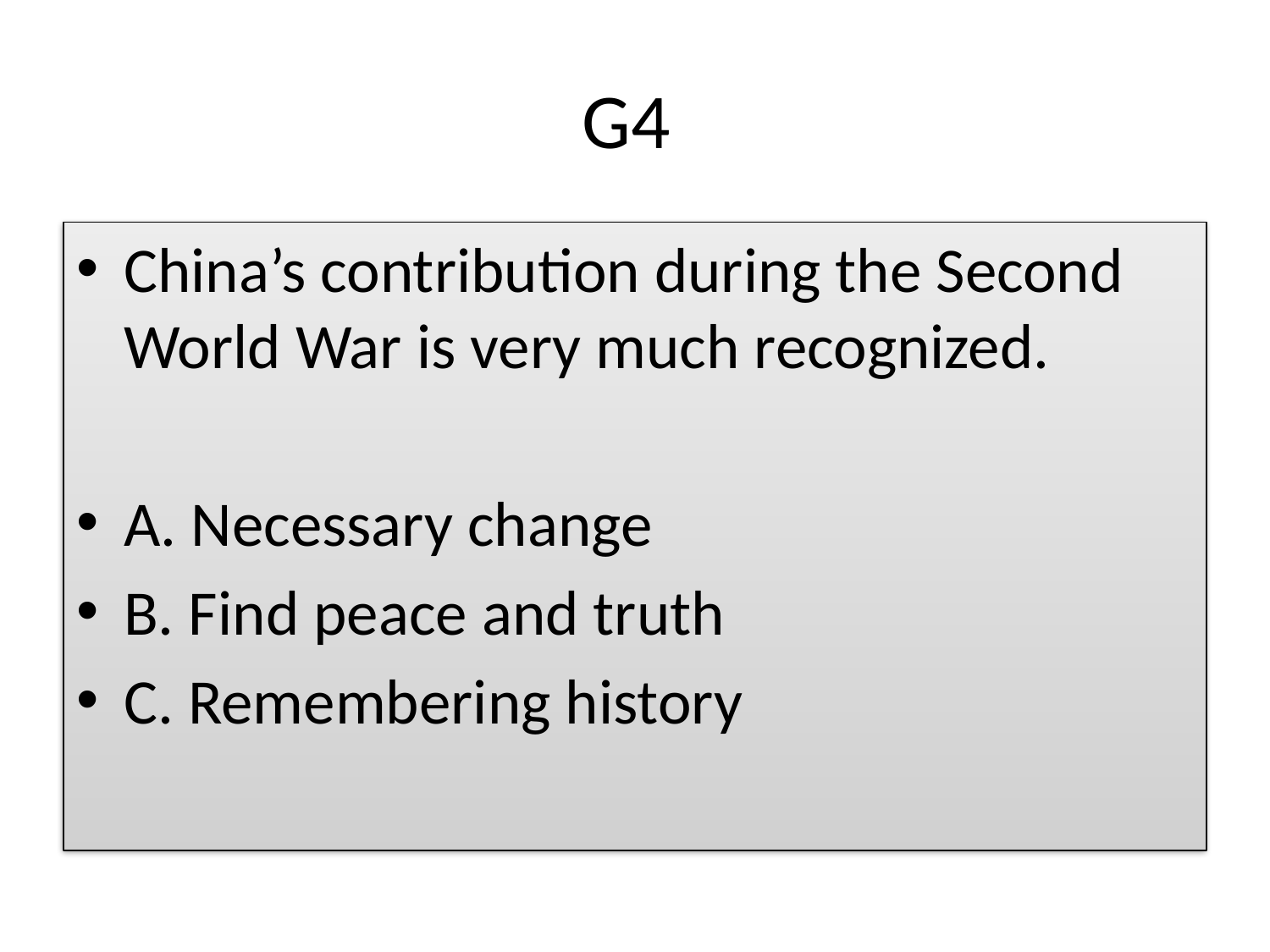

# G4
China’s contribution during the Second World War is very much recognized.

A. Necessary change
B. Find peace and truth
C. Remembering history